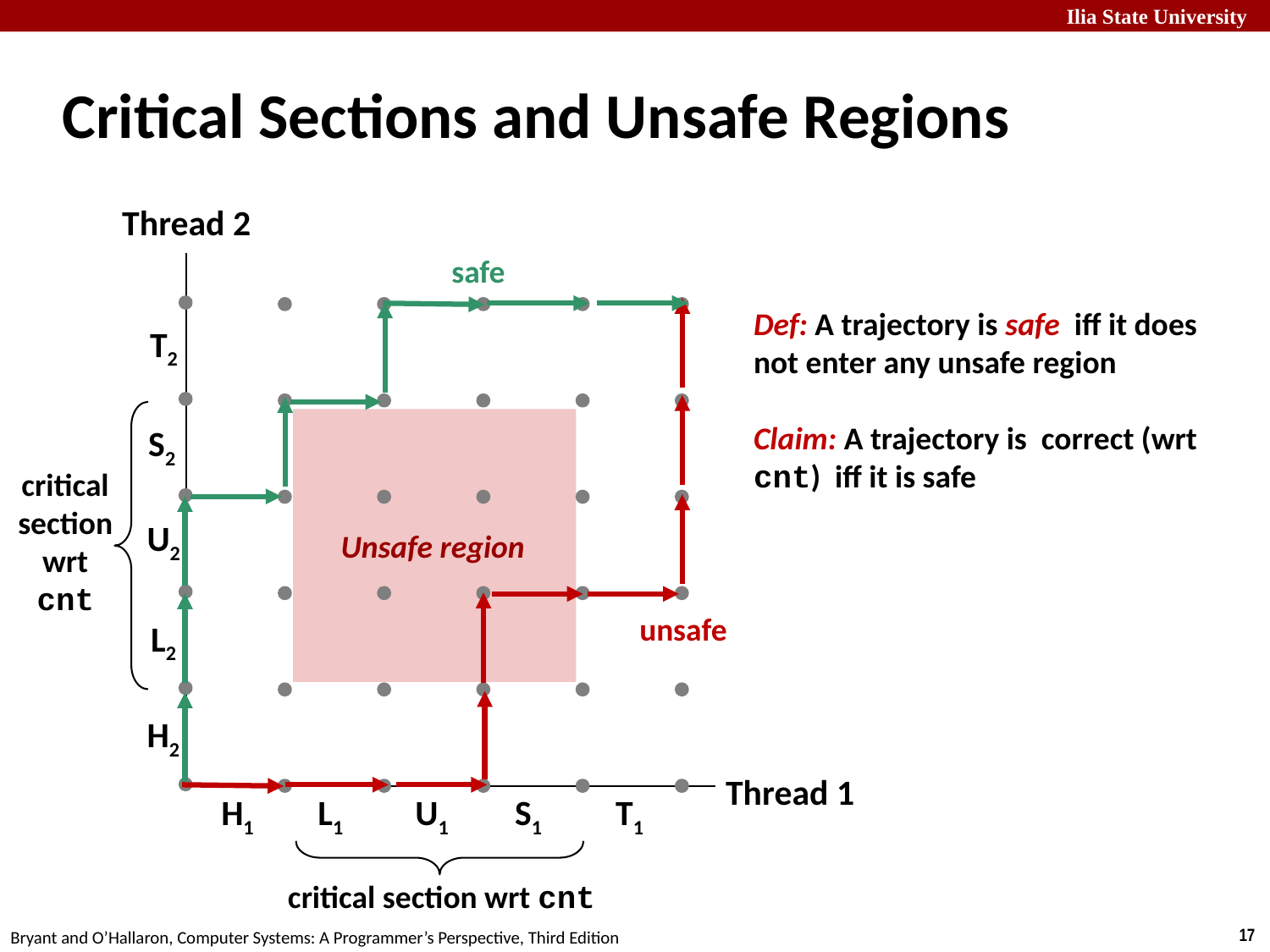

# Critical Sections and Unsafe Regions
Thread 2
safe

Def: A trajectory is safe  iff it does not enter any unsafe region

Claim: A trajectory is  correct (wrt cnt)  iff it is safe

T2

S2
critical section wrt cnt
U2
Unsafe region
unsafe
L2
H2

Thread 1
H1
L1
U1
S1
T1
critical section wrt cnt